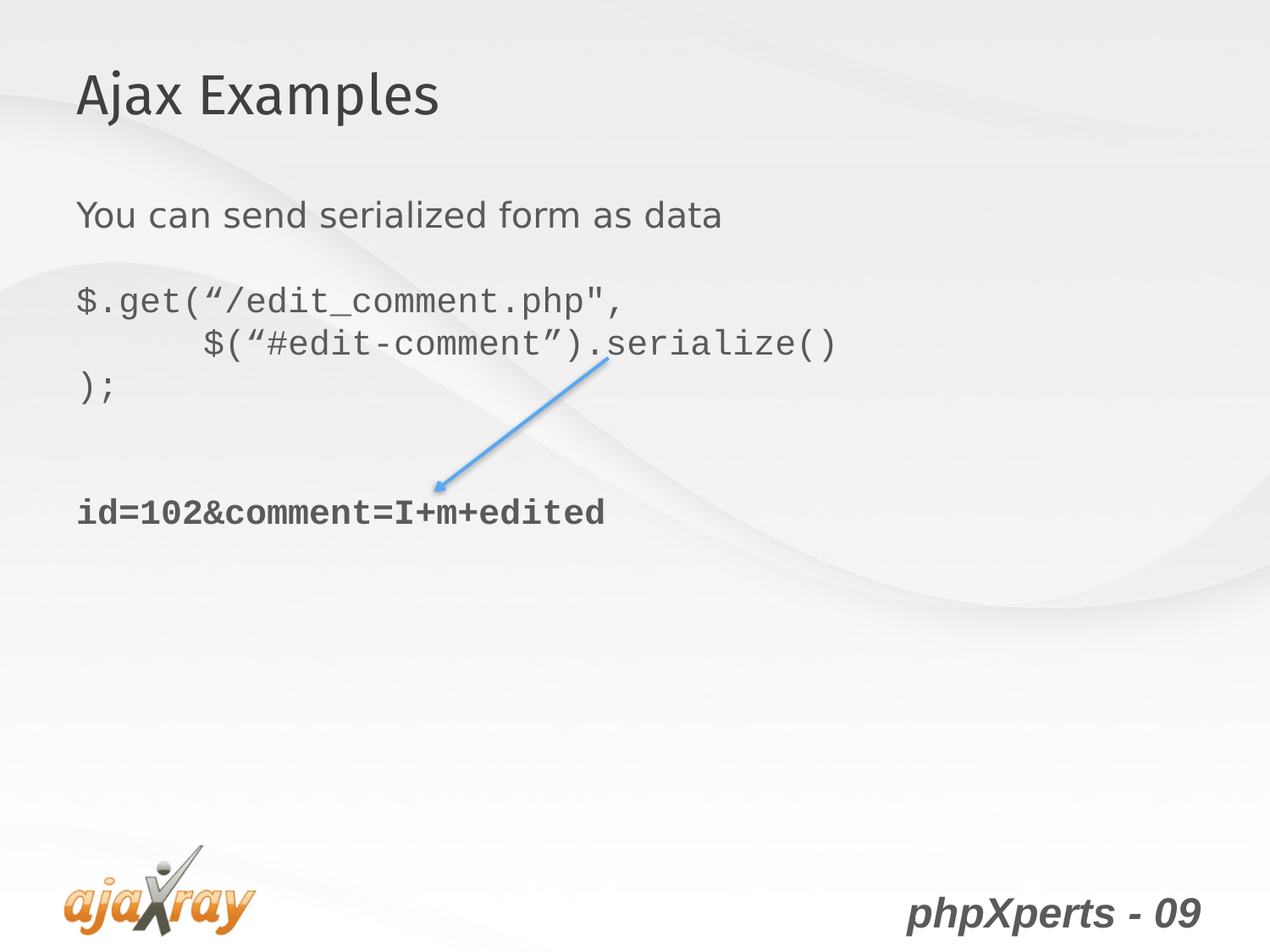

# Ajax Examples
You can send serialized form as data

$.get(“/edit_comment.php",
      $(“#edit-comment”).serialize()
);

id=102&comment=I+m+edited